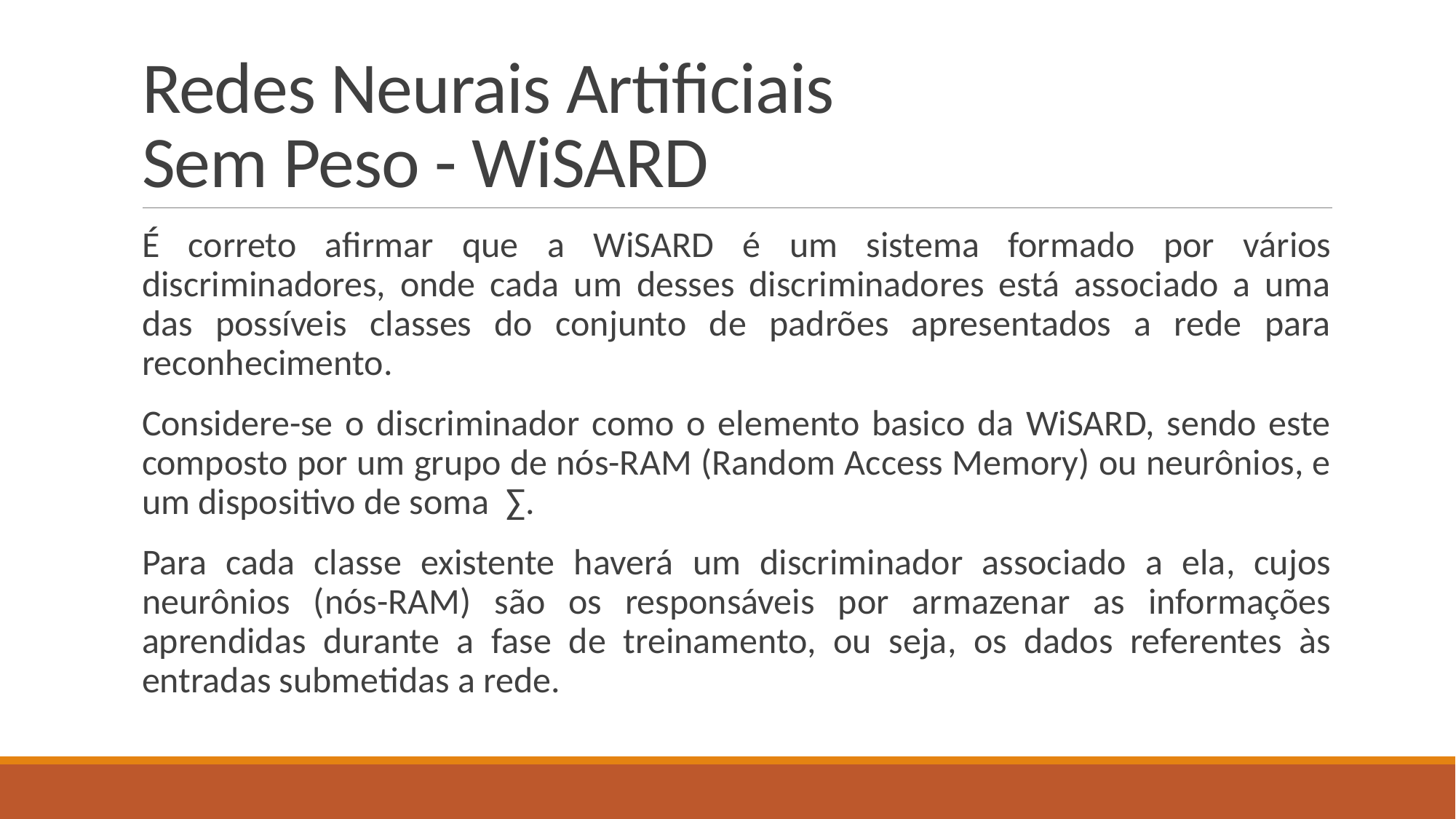

# Redes Neurais Artificiais Sem Peso - WiSARD
É correto afirmar que a WiSARD é um sistema formado por vários discriminadores, onde cada um desses discriminadores está associado a uma das possíveis classes do conjunto de padrões apresentados a rede para reconhecimento.
Considere-se o discriminador como o elemento basico da WiSARD, sendo este composto por um grupo de nós-RAM (Random Access Memory) ou neurônios, e um dispositivo de soma  ∑.
Para cada classe existente haverá um discriminador associado a ela, cujos neurônios (nós-RAM) são os responsáveis por armazenar as informações aprendidas durante a fase de treinamento, ou seja, os dados referentes às entradas submetidas a rede.